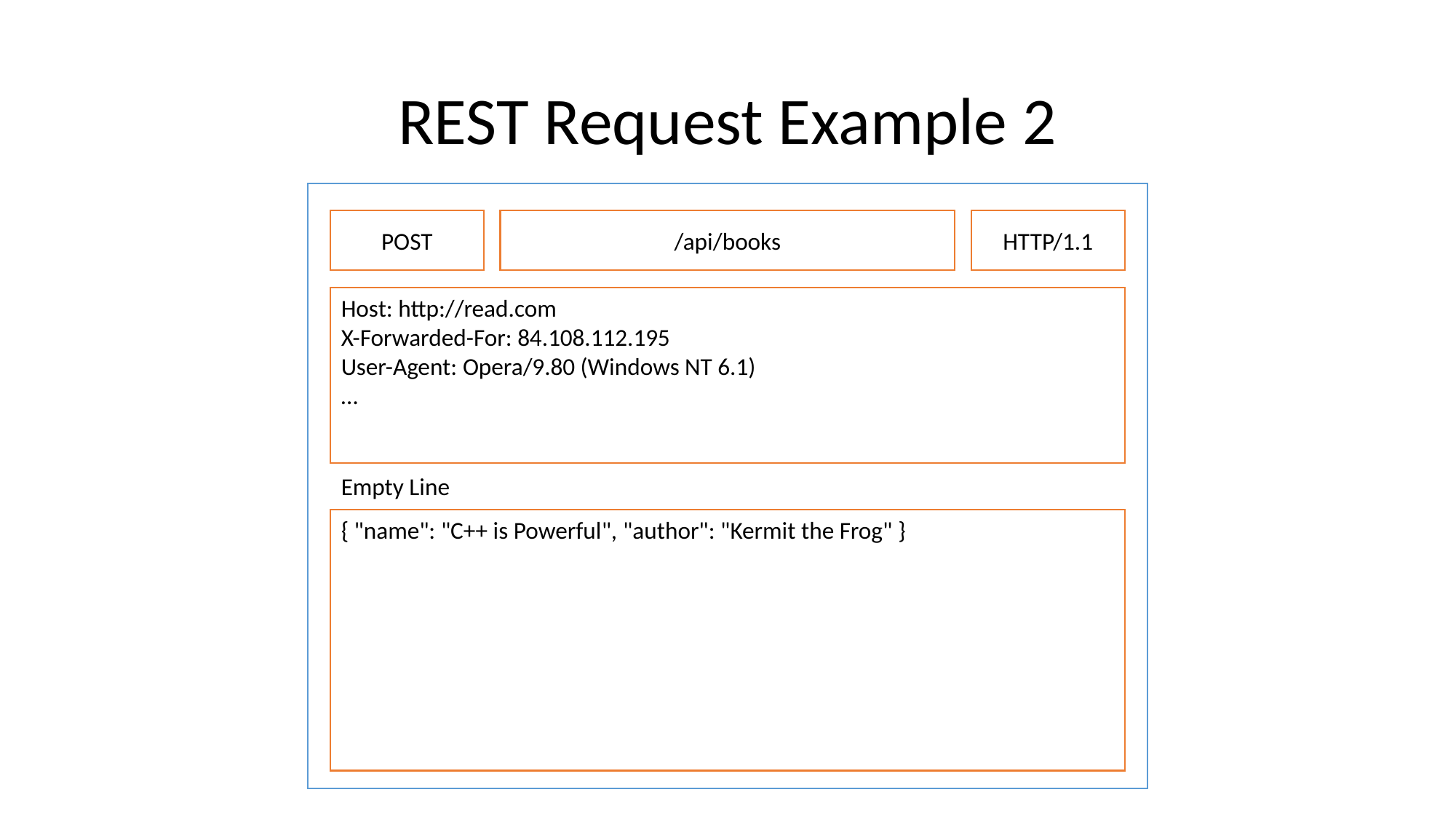

# REST Request Example 2

POST
/api/books
HTTP/1.1
Host: http://read.com
X-Forwarded-For: 84.108.112.195
User-Agent: Opera/9.80 (Windows NT 6.1)
…

Empty Line
{ "name": "C++ is Powerful", "author": "Kermit the Frog" }